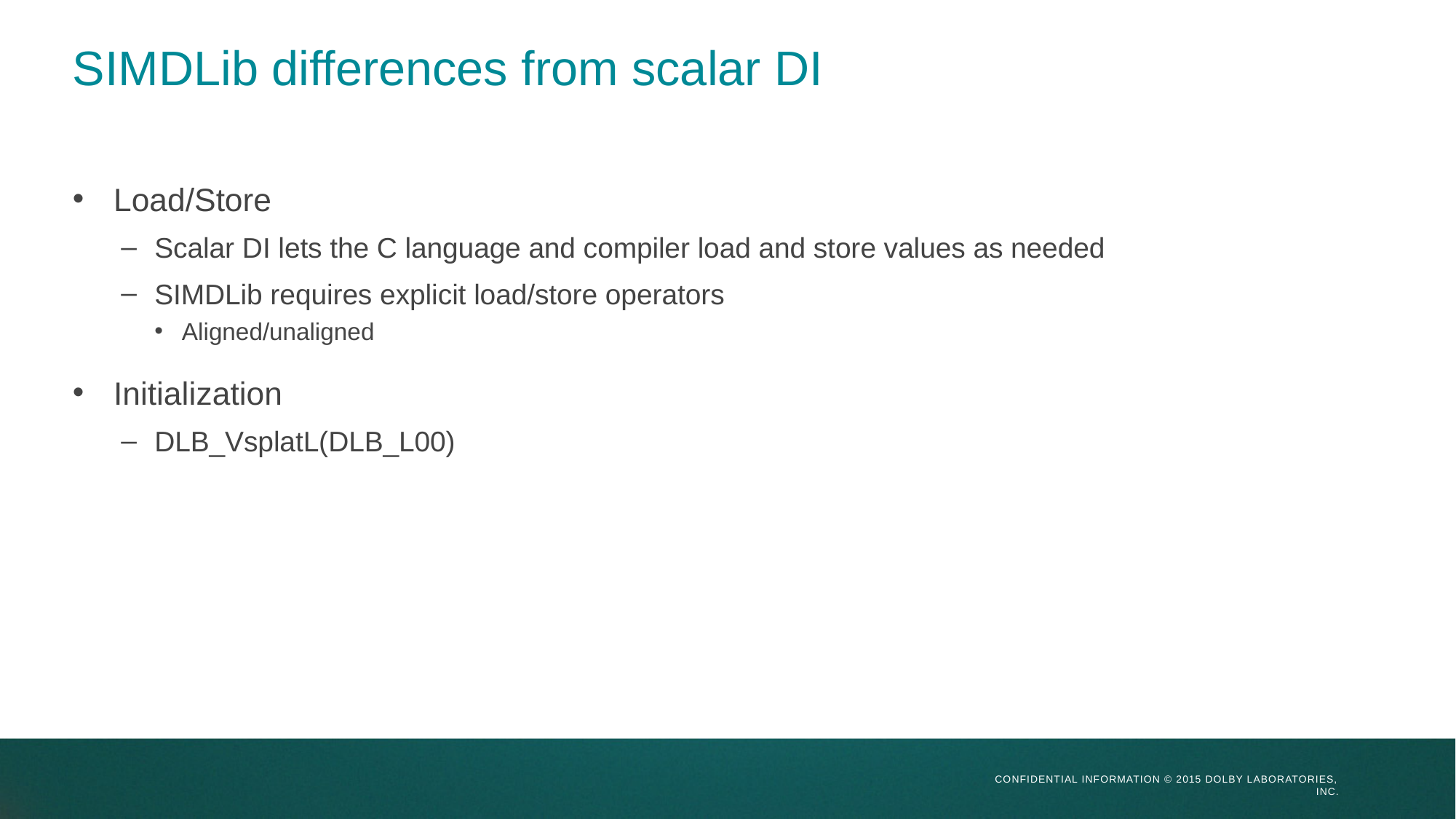

# SIMDLib differences from scalar DI
Load/Store
Scalar DI lets the C language and compiler load and store values as needed
SIMDLib requires explicit load/store operators
Aligned/unaligned
Initialization
DLB_VsplatL(DLB_L00)